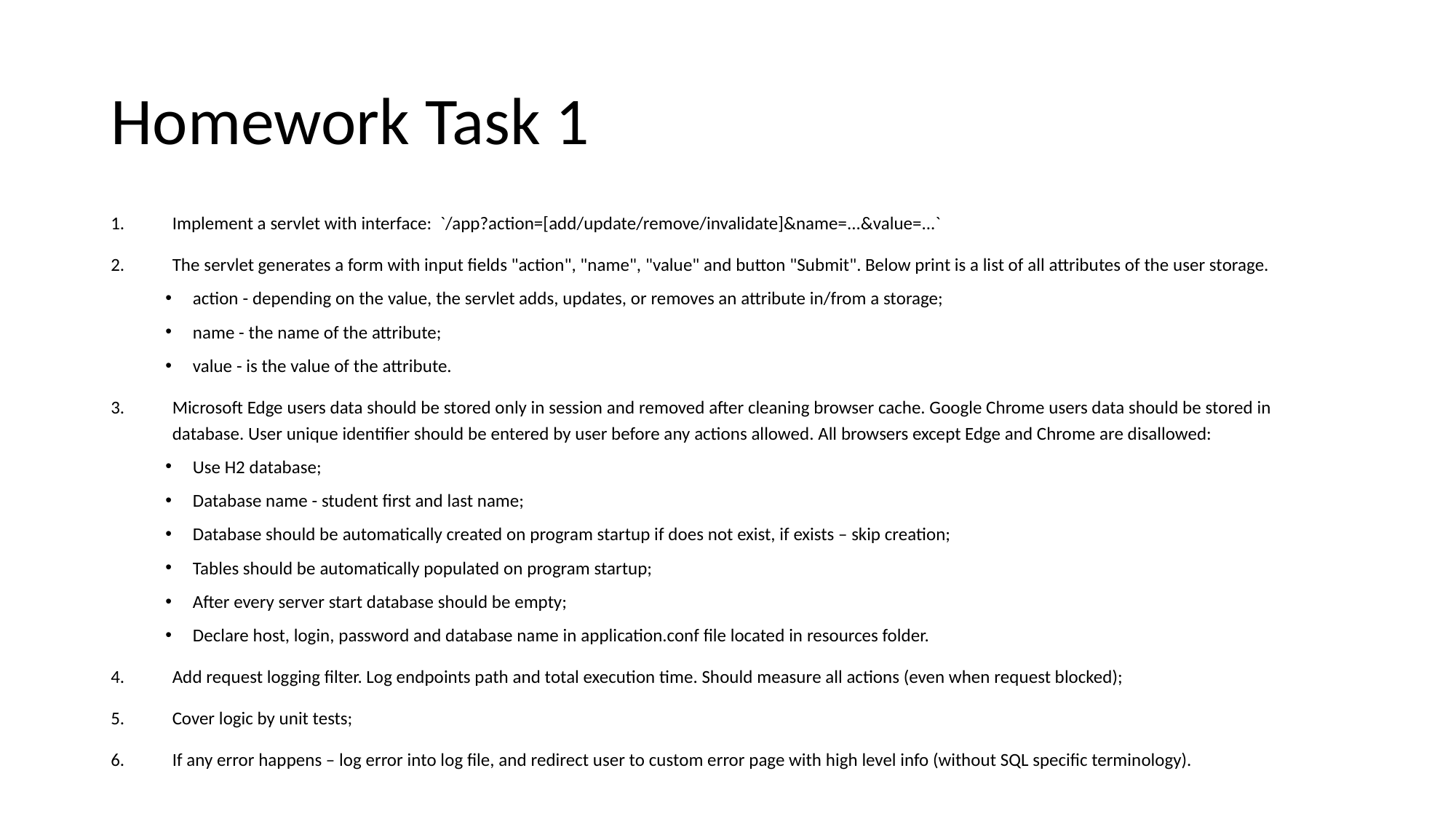

# Homework Task 1
Implement a servlet with interface:  `/app?action=[add/update/remove/invalidate]&name=...&value=...`
The servlet generates a form with input fields "action", "name", "value" and button "Submit". Below print is a list of all attributes of the user storage.
action - depending on the value, the servlet adds, updates, or removes an attribute in/from a storage;
name - the name of the attribute;
value - is the value of the attribute.
Microsoft Edge users data should be stored only in session and removed after cleaning browser cache. Google Chrome users data should be stored in database. User unique identifier should be entered by user before any actions allowed. All browsers except Edge and Chrome are disallowed:
Use H2 database;
Database name - student first and last name;
Database should be automatically created on program startup if does not exist, if exists – skip creation;
Tables should be automatically populated on program startup;
After every server start database should be empty;
Declare host, login, password and database name in application.conf file located in resources folder.
Add request logging filter. Log endpoints path and total execution time. Should measure all actions (even when request blocked);
Cover logic by unit tests;
If any error happens – log error into log file, and redirect user to custom error page with high level info (without SQL specific terminology).